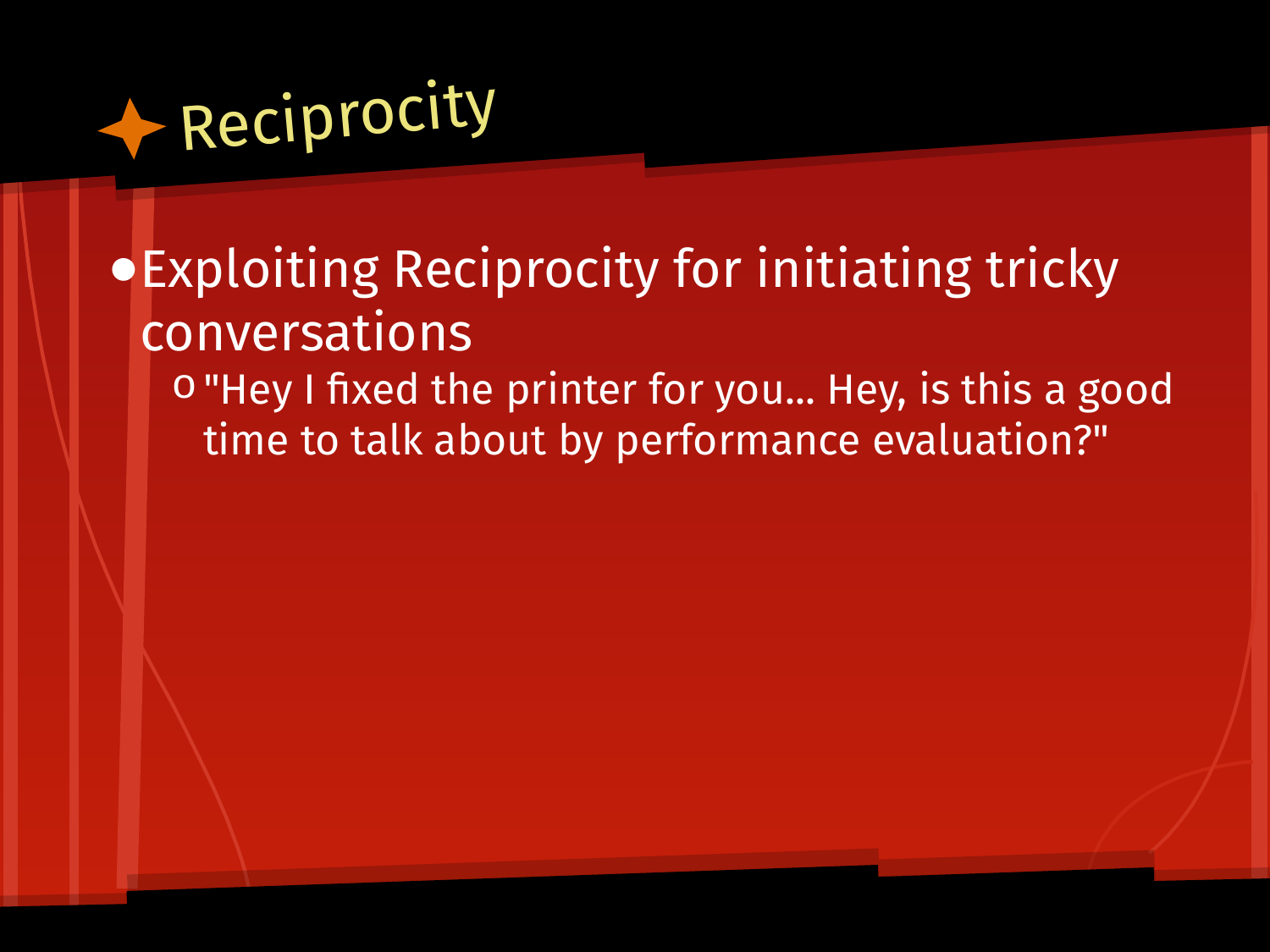

# Reciprocity
Exploiting Reciprocity for initiating tricky conversations
"Hey I fixed the printer for you... Hey, is this a good time to talk about by performance evaluation?"